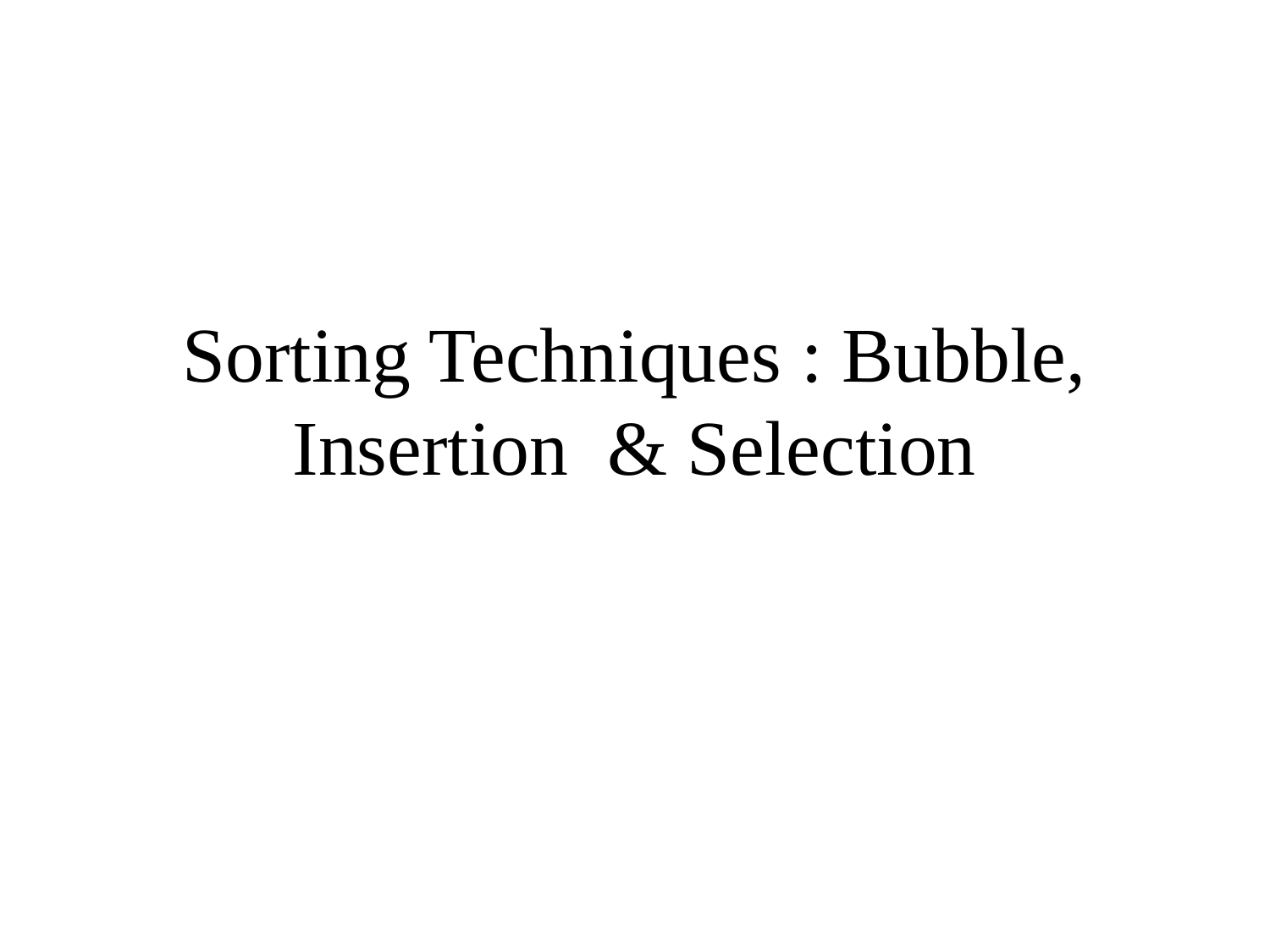

# Sorting Techniques : Bubble, Insertion  & Selection